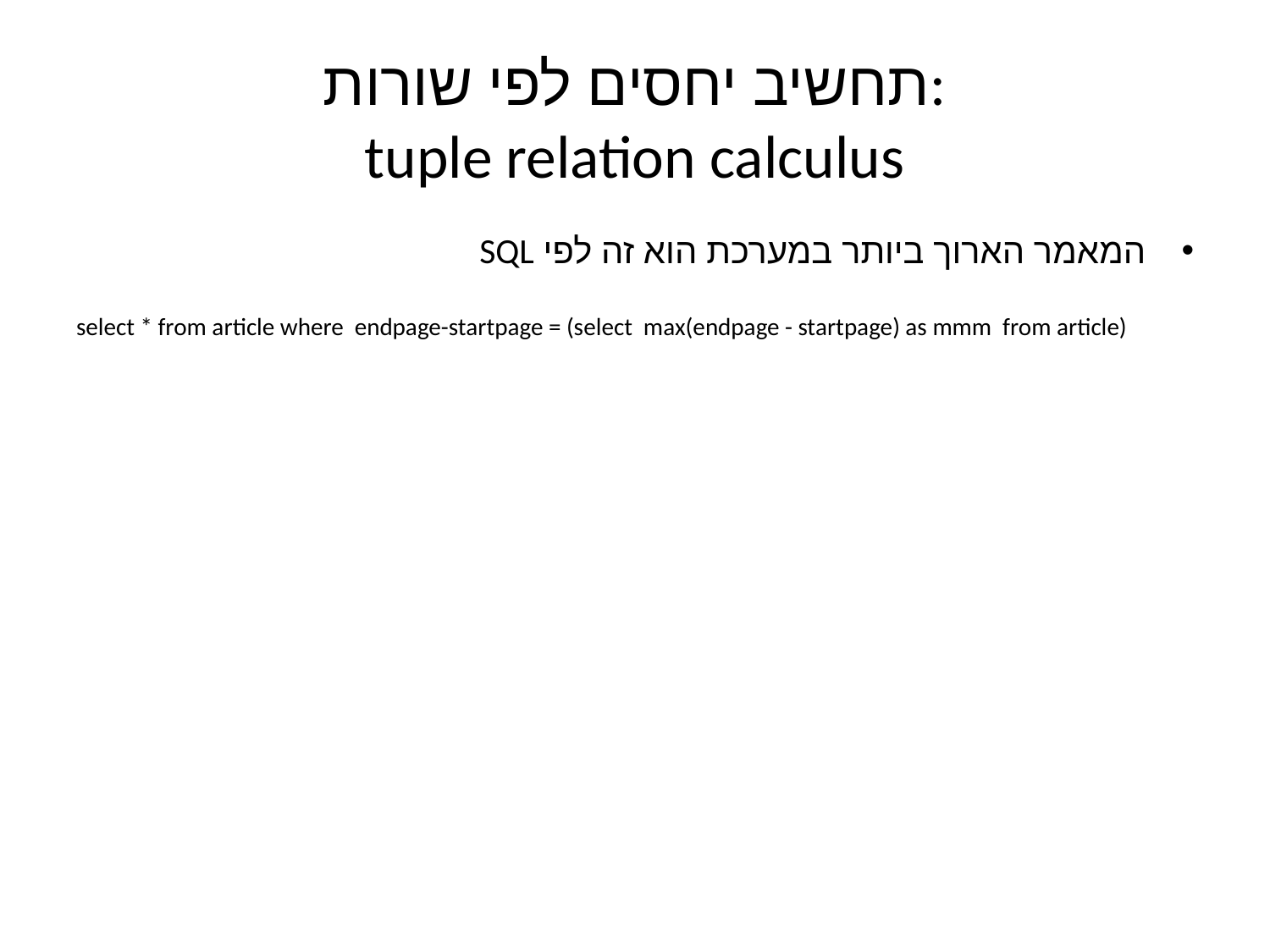

# תחשיב יחסים לפי שורות: tuple relation calculus
המאמר הארוך ביותר במערכת הוא זה לפי SQL

select * from article where  endpage-startpage = (select  max(endpage - startpage) as mmm  from article)